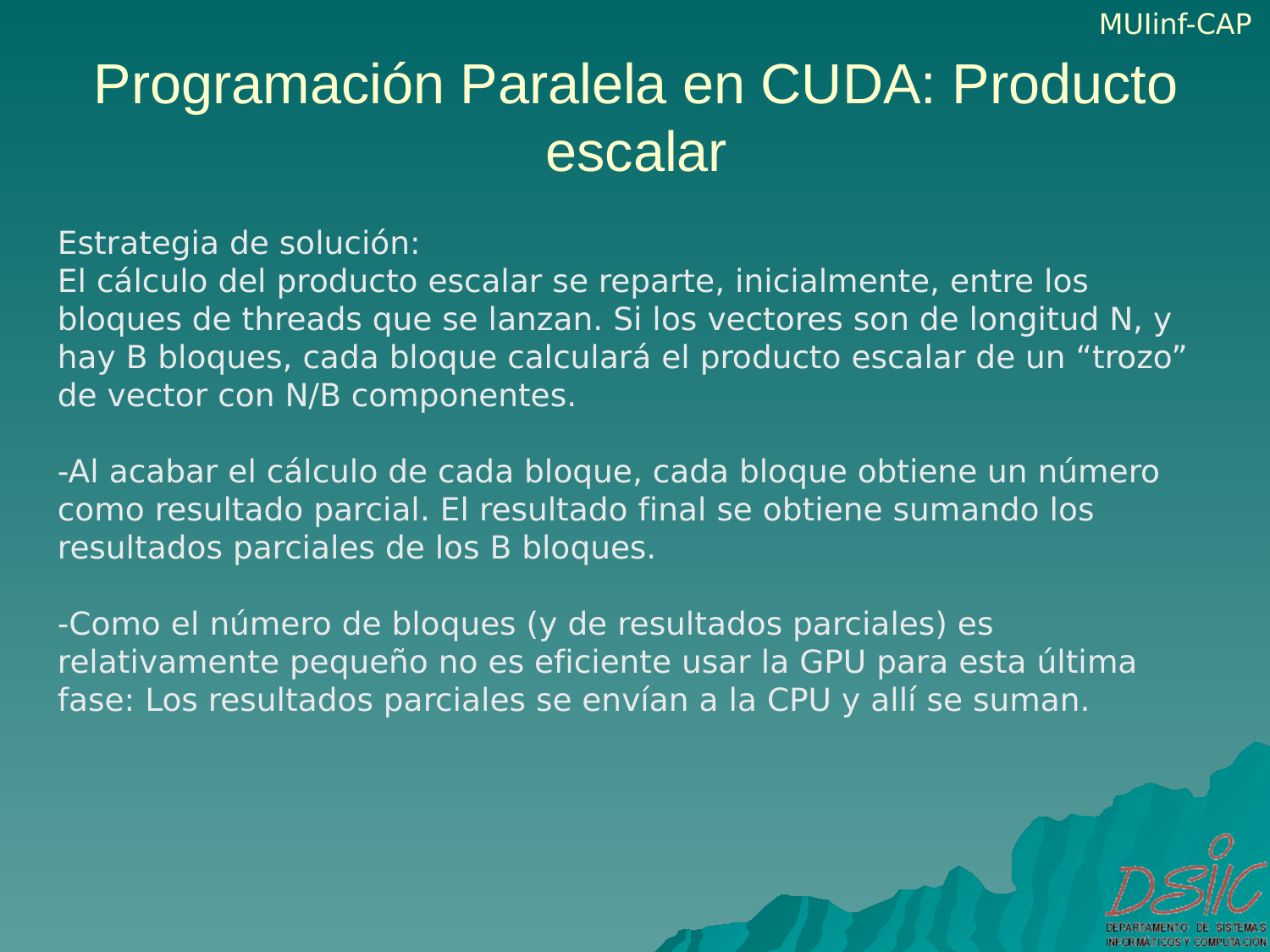

# Programación Paralela en CUDA: Producto escalar
Estrategia de solución:
El cálculo del producto escalar se reparte, inicialmente, entre los bloques de threads que se lanzan. Si los vectores son de longitud N, y hay B bloques, cada bloque calculará el producto escalar de un “trozo” de vector con N/B componentes.

-Al acabar el cálculo de cada bloque, cada bloque obtiene un número como resultado parcial. El resultado final se obtiene sumando los resultados parciales de los B bloques.

-Como el número de bloques (y de resultados parciales) es relativamente pequeño no es eficiente usar la GPU para esta última fase: Los resultados parciales se envían a la CPU y allí se suman.